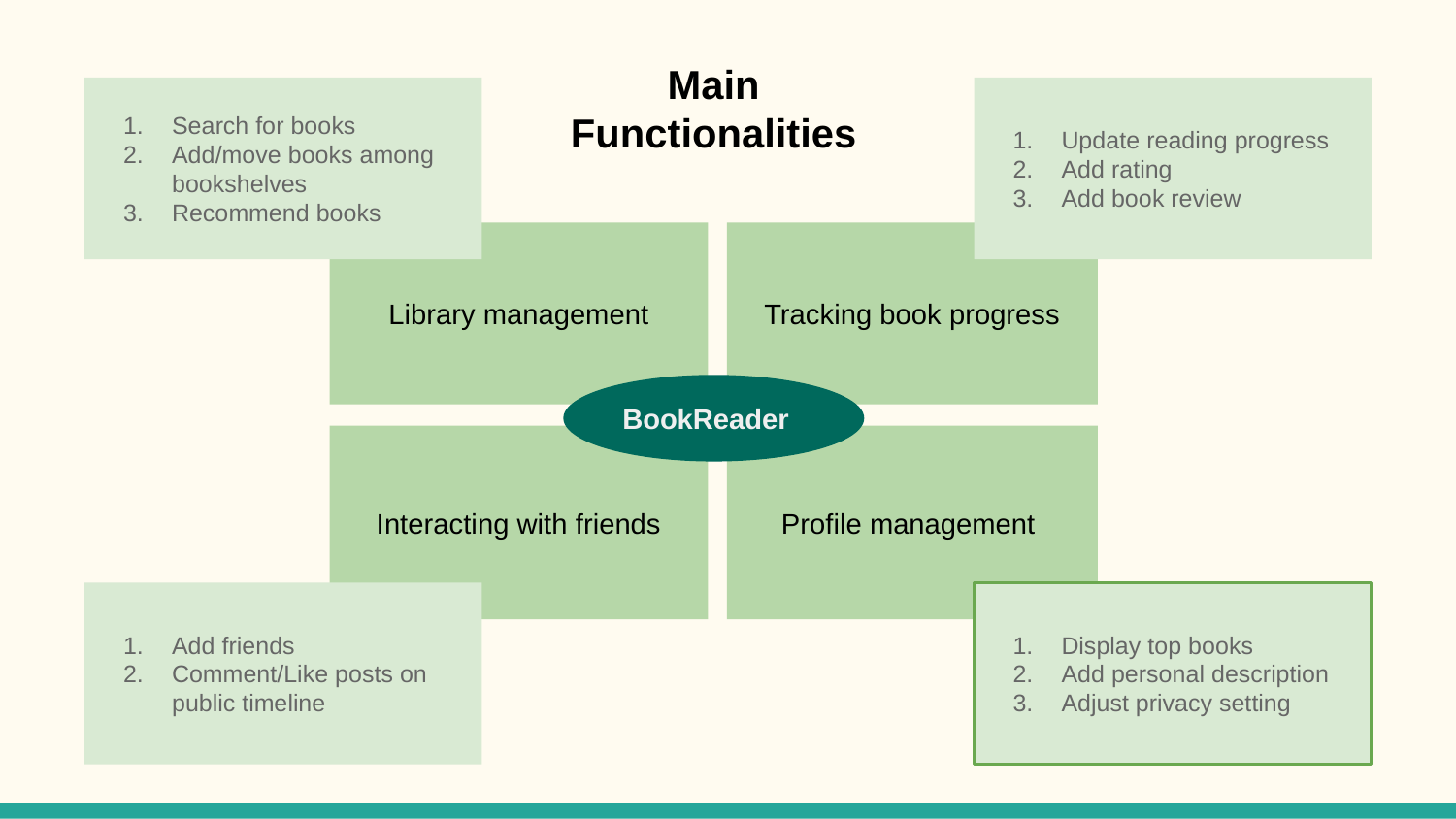

Main Functionalities
Search for books
Add/move books among bookshelves
Recommend books
Update reading progress
Add rating
Add book review
Library management
Tracking book progress
BookReader
Interacting with friends
Profile management
Add friends
Comment/Like posts on public timeline
Display top books
Add personal description
Adjust privacy setting